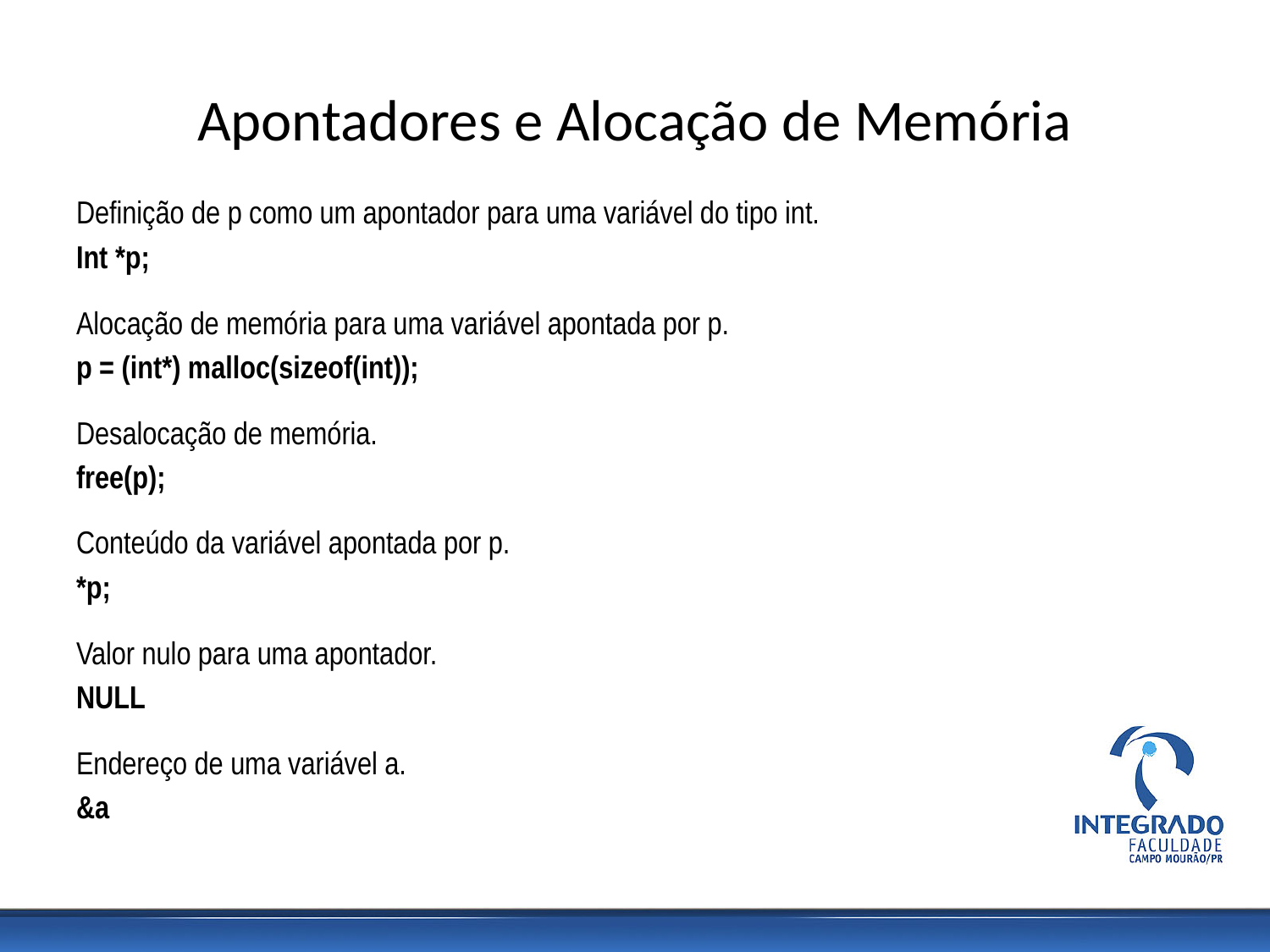

# Apontadores e Alocação de Memória
Definição de p como um apontador para uma variável do tipo int.
Int *p;
Alocação de memória para uma variável apontada por p.
p = (int*) malloc(sizeof(int));
Desalocação de memória.
free(p);
Conteúdo da variável apontada por p.
*p;
Valor nulo para uma apontador.
NULL
Endereço de uma variável a.
&a